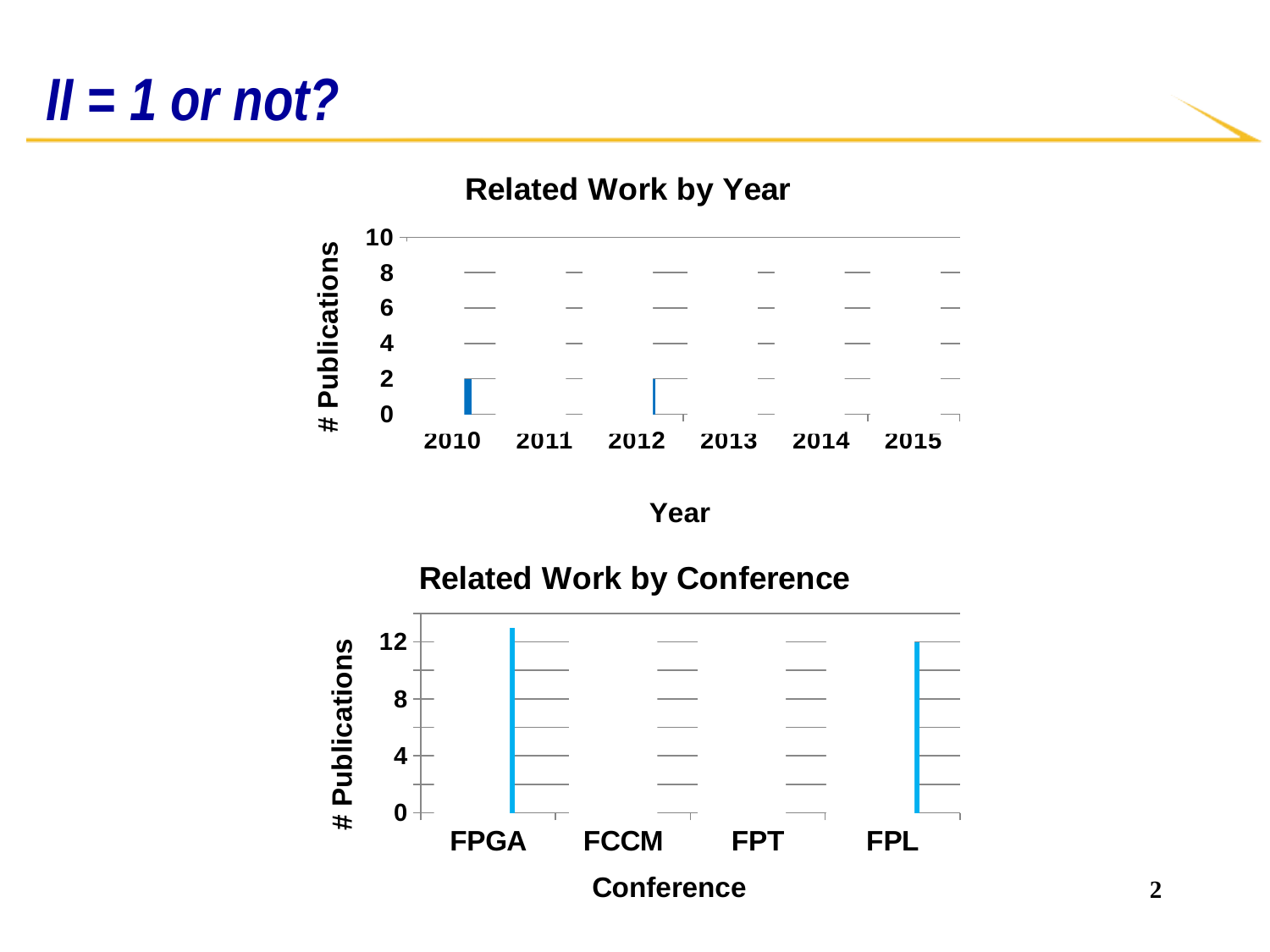

# II = 1 or not?

### Chart: Related Work by Year

| Category |  |
|---|---|
| 2010 | 2.0 |
| 2011 | 7.0 |
| 2012 | 2.0 |
| 2013 | 8.0 |
| 2014 | 6.0 |
| 2015 | 9.0 |

### Chart: Related Work by Conference

| Category |  |
|---|---|
| FPGA | 13.0 |
| FCCM | 5.0 |
| FPT | 8.0 |
| FPL | 12.0 |